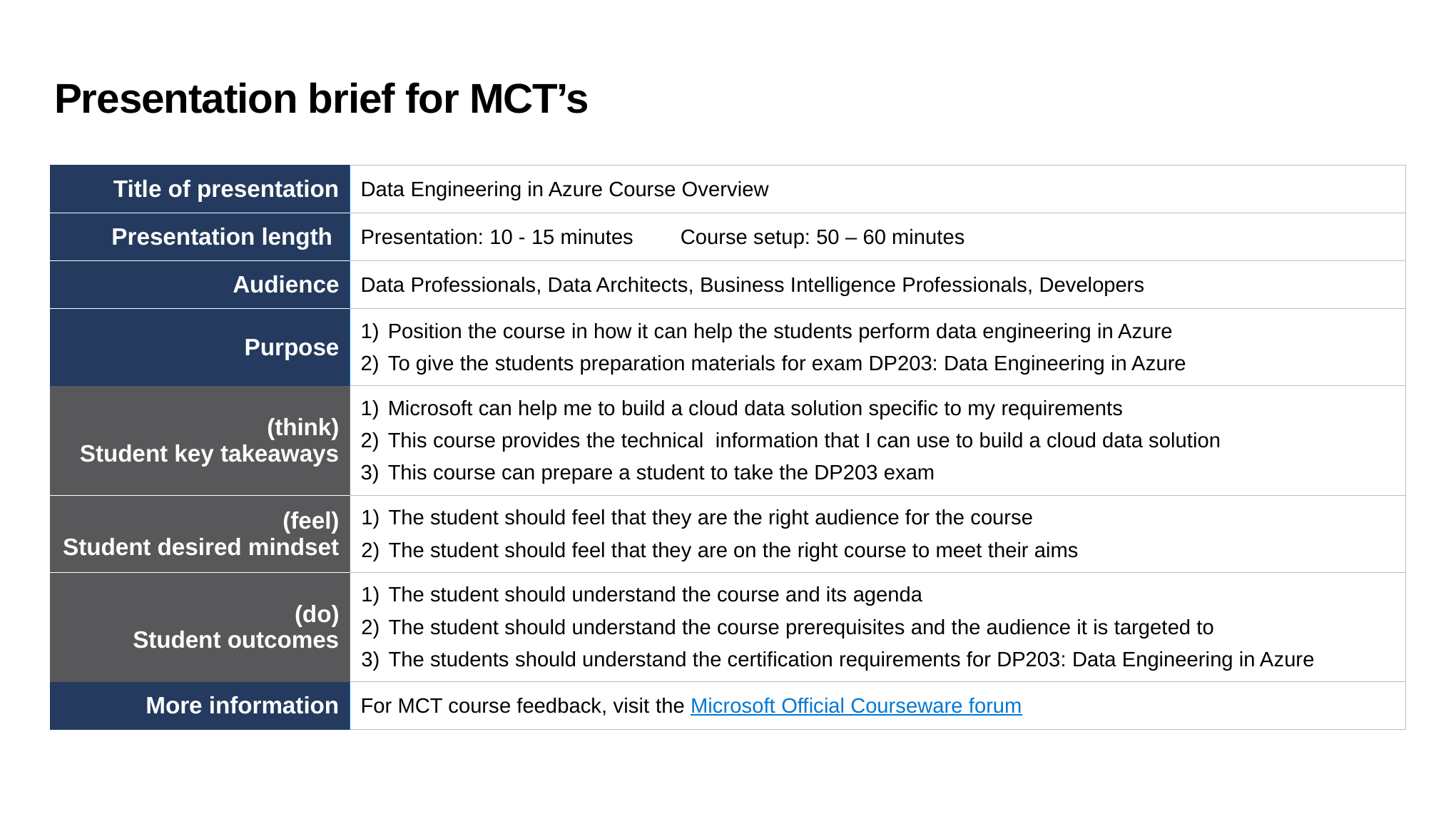

# Presentation brief for MCT’s
| Title of presentation | Data Engineering in Azure Course Overview |
| --- | --- |
| Presentation length | Presentation: 10 - 15 minutes Course setup: 50 – 60 minutes |
| Audience | Data Professionals, Data Architects, Business Intelligence Professionals, Developers |
| Purpose | Position the course in how it can help the students perform data engineering in Azure To give the students preparation materials for exam DP203: Data Engineering in Azure |
| (think) Student key takeaways | Microsoft can help me to build a cloud data solution specific to my requirements This course provides the technical  information that I can use to build a cloud data solution This course can prepare a student to take the DP203 exam |
| (feel) Student desired mindset | The student should feel that they are the right audience for the course The student should feel that they are on the right course to meet their aims |
| (do) Student outcomes | The student should understand the course and its agenda The student should understand the course prerequisites and the audience it is targeted to The students should understand the certification requirements for DP203: Data Engineering in Azure |
| More information | For MCT course feedback, visit the Microsoft Official Courseware forum |